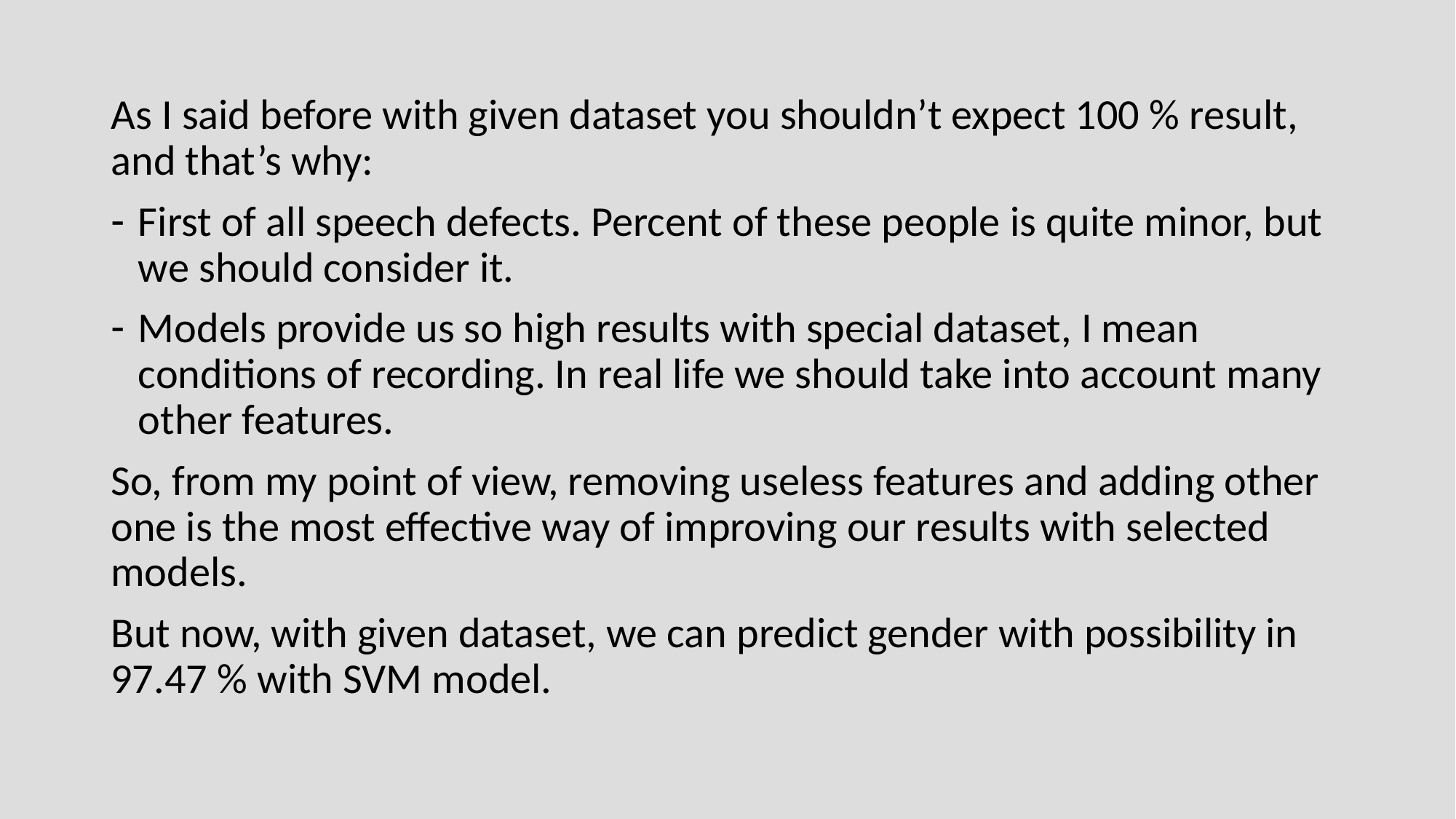

#
As I said before with given dataset you shouldn’t expect 100 % result, and that’s why:
First of all speech defects. Percent of these people is quite minor, but we should consider it.
Models provide us so high results with special dataset, I mean conditions of recording. In real life we should take into account many other features.
So, from my point of view, removing useless features and adding other one is the most effective way of improving our results with selected models.
But now, with given dataset, we can predict gender with possibility in 97.47 % with SVM model.